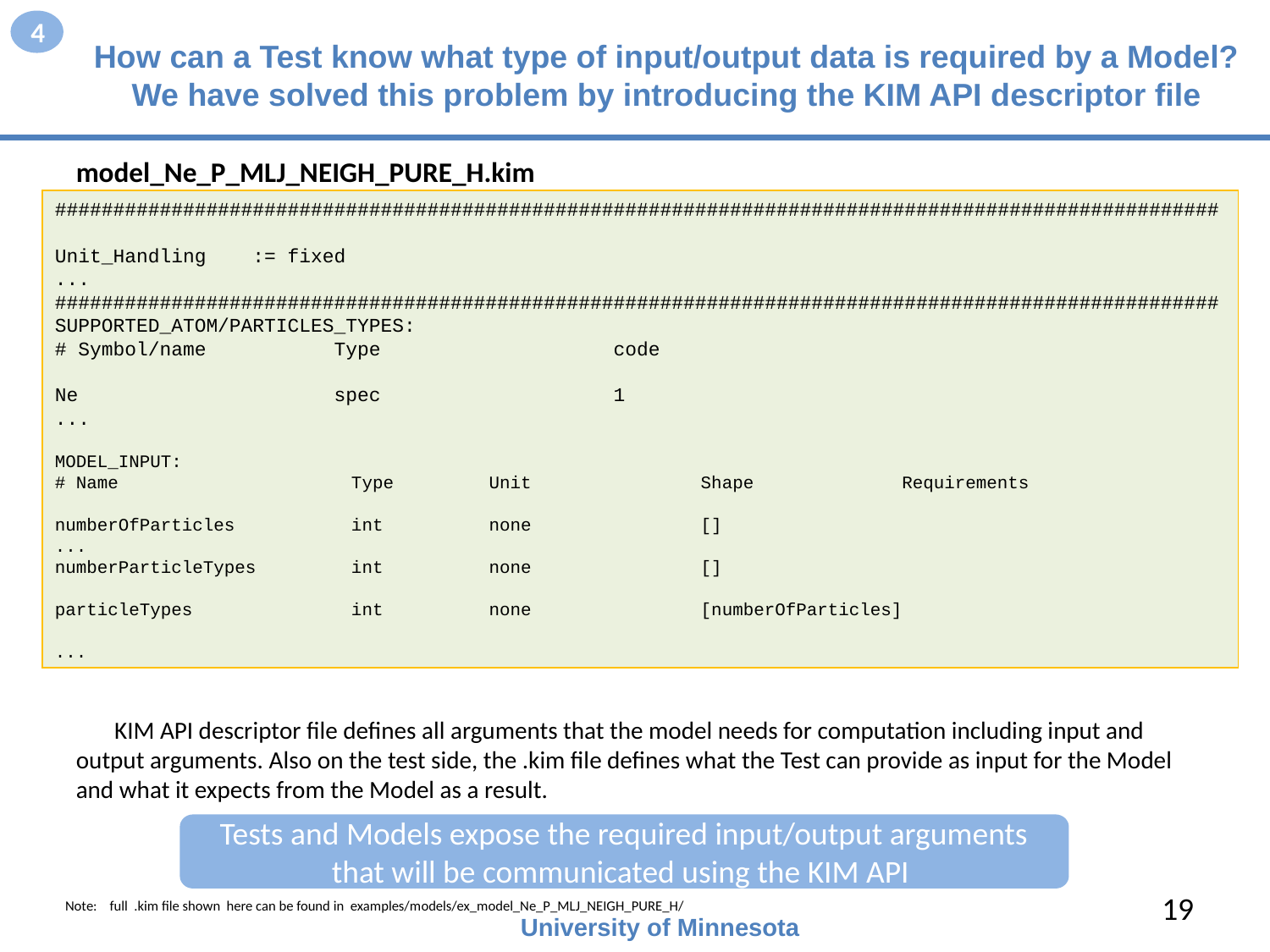

4
# How can a Test know what type of input/output data is required by a Model? We have solved this problem by introducing the KIM API descriptor file
model_Ne_P_MLJ_NEIGH_PURE_H.kim
####################################################################################################

Unit_Handling    := fixed
...
####################################################################################################
SUPPORTED_ATOM/PARTICLES_TYPES:
# Symbol/name           Type                    code

Ne                      spec                    1
...

MODEL_INPUT:
# Name                      Type         Unit                Shape              Requirements

numberOfParticles           int          none                []
...
numberParticleTypes         int          none                []

particleTypes               int          none                [numberOfParticles]

...
       KIM API descriptor file defines all arguments that the model needs for computation including input and output arguments. Also on the test side, the .kim file defines what the Test can provide as input for the Model and what it expects from the Model as a result.

Tests and Models expose the required input/output arguments that will be communicated using the KIM API
19
Note:    full  .kim file shown  here can be found in  examples/models/ex_model_Ne_P_MLJ_NEIGH_PURE_H/
University of Minnesota